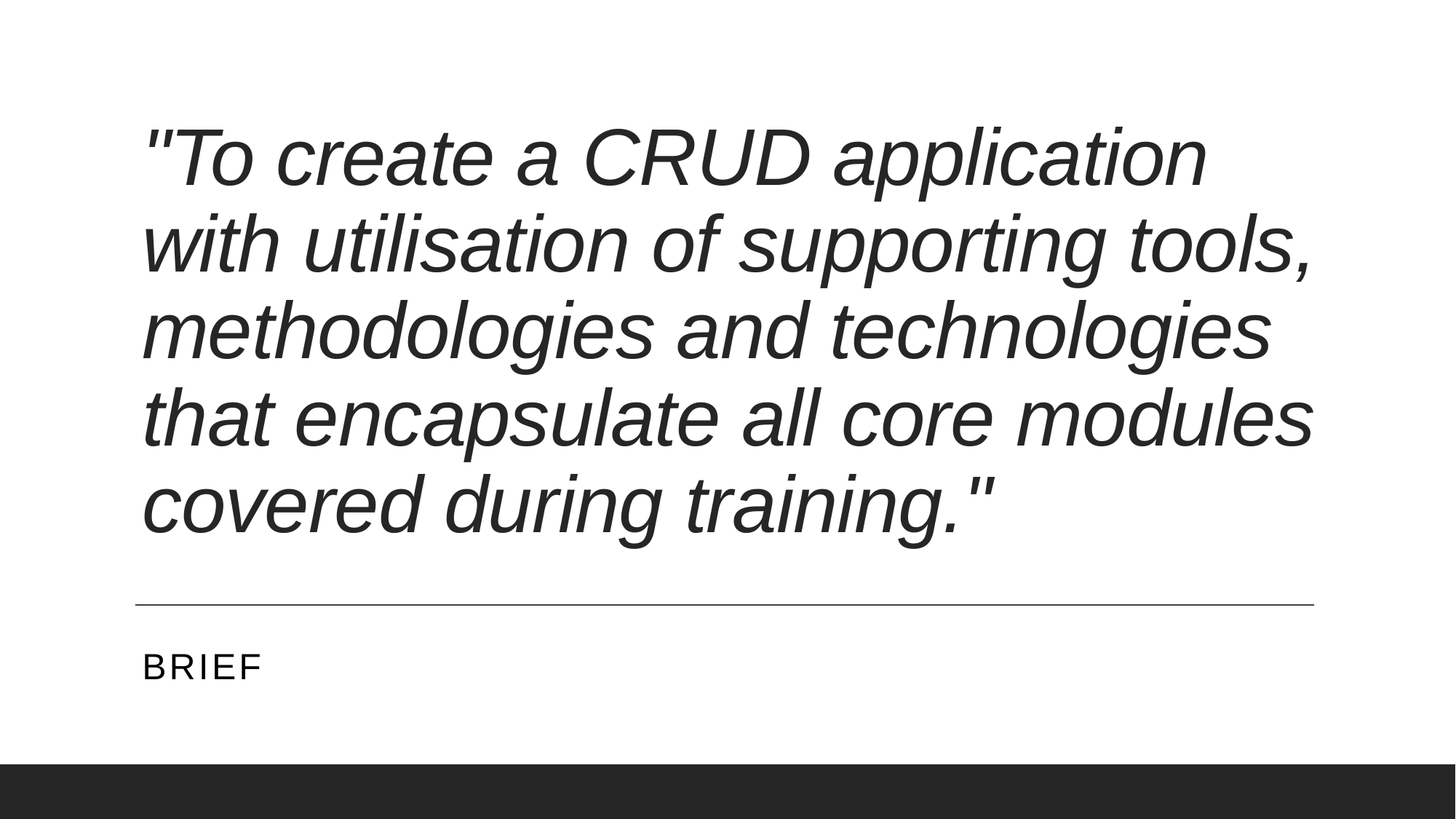

# "To create a CRUD application with utilisation of supporting tools, methodologies and technologies that encapsulate all core modules covered during training."
BRIEF